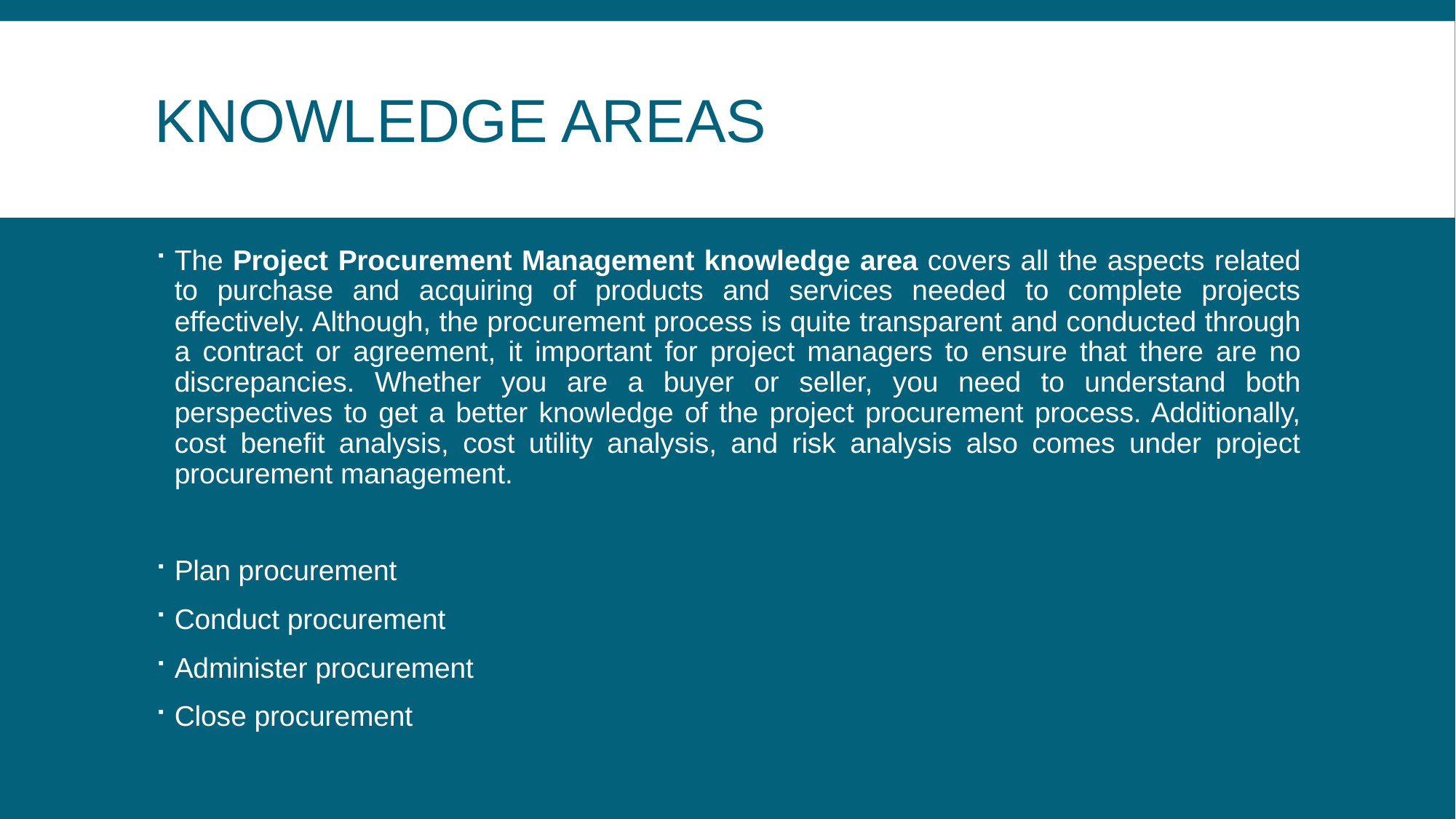

# Knowledge areas
The Project Procurement Management knowledge area covers all the aspects related to purchase and acquiring of products and services needed to complete projects effectively. Although, the procurement process is quite transparent and conducted through a contract or agreement, it important for project managers to ensure that there are no discrepancies. Whether you are a buyer or seller, you need to understand both perspectives to get a better knowledge of the project procurement process. Additionally, cost benefit analysis, cost utility analysis, and risk analysis also comes under project procurement management.

Plan procurement
Conduct procurement
Administer procurement
Close procurement